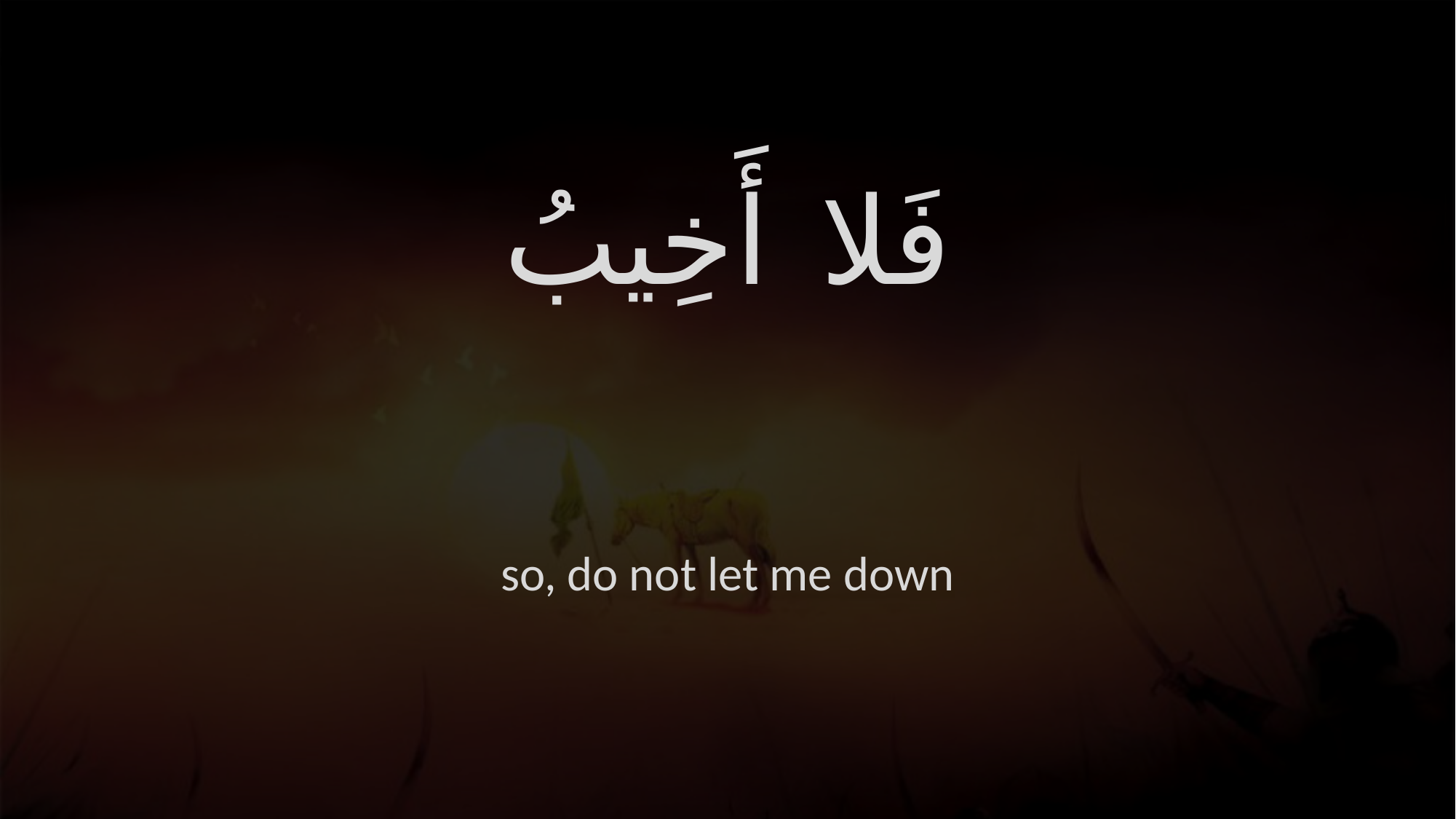

# فَلا أَخِيبُ
so, do not let me down